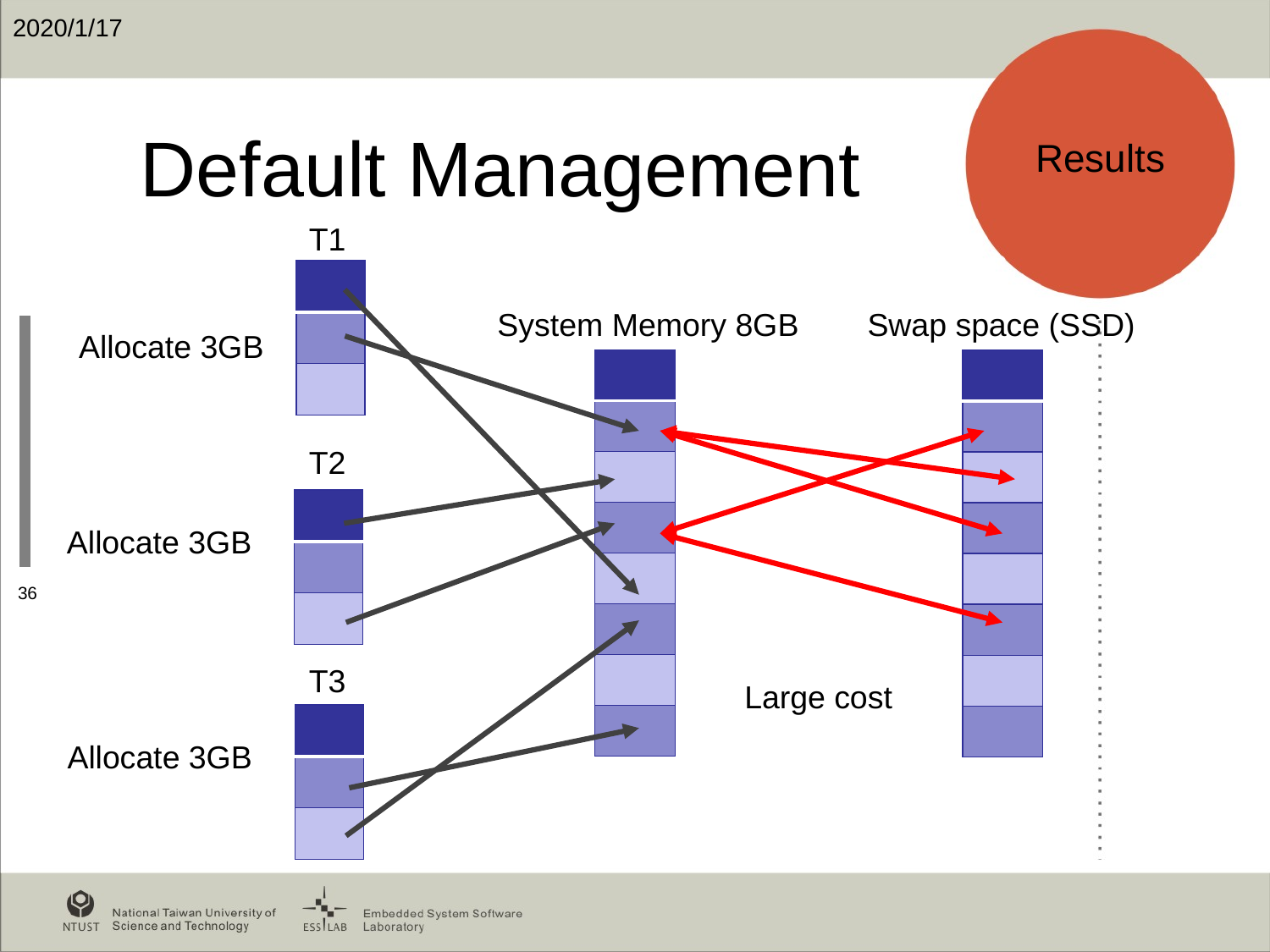

2020/1/17
# Default Management
Results
T1
|  |
| --- |
|  |
|  |
System Memory 8GB
Swap space (SSD)
Allocate 3GB
|  |
| --- |
|  |
|  |
|  |
|  |
|  |
|  |
|  |
|  |
| --- |
|  |
|  |
|  |
|  |
|  |
|  |
|  |
T2
|  |
| --- |
|  |
|  |
Allocate 3GB
36
T3
Large cost
|  |
| --- |
|  |
|  |
Allocate 3GB